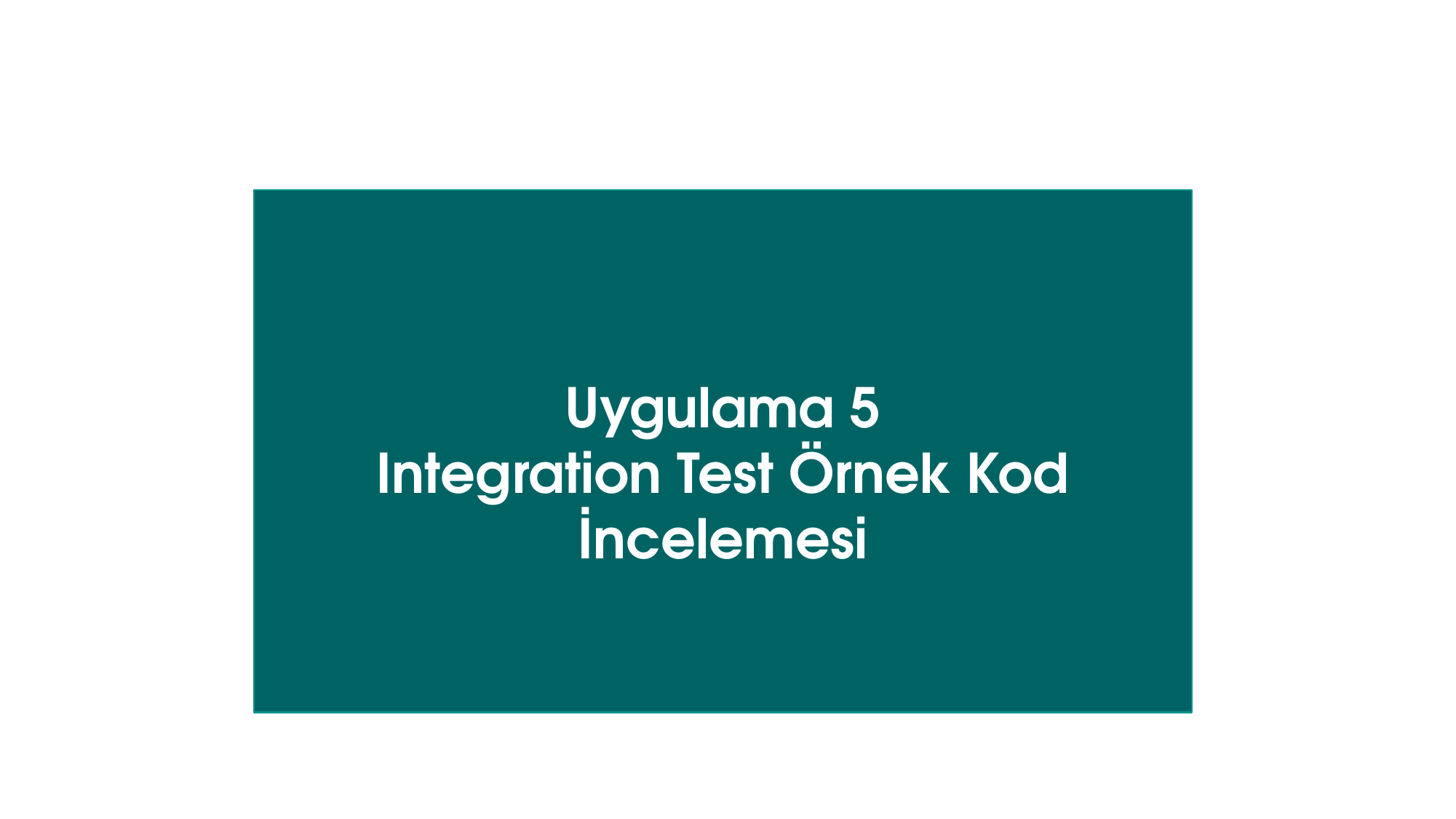

Uygulama 5
Integration Test Örnek Kod İncelemesi